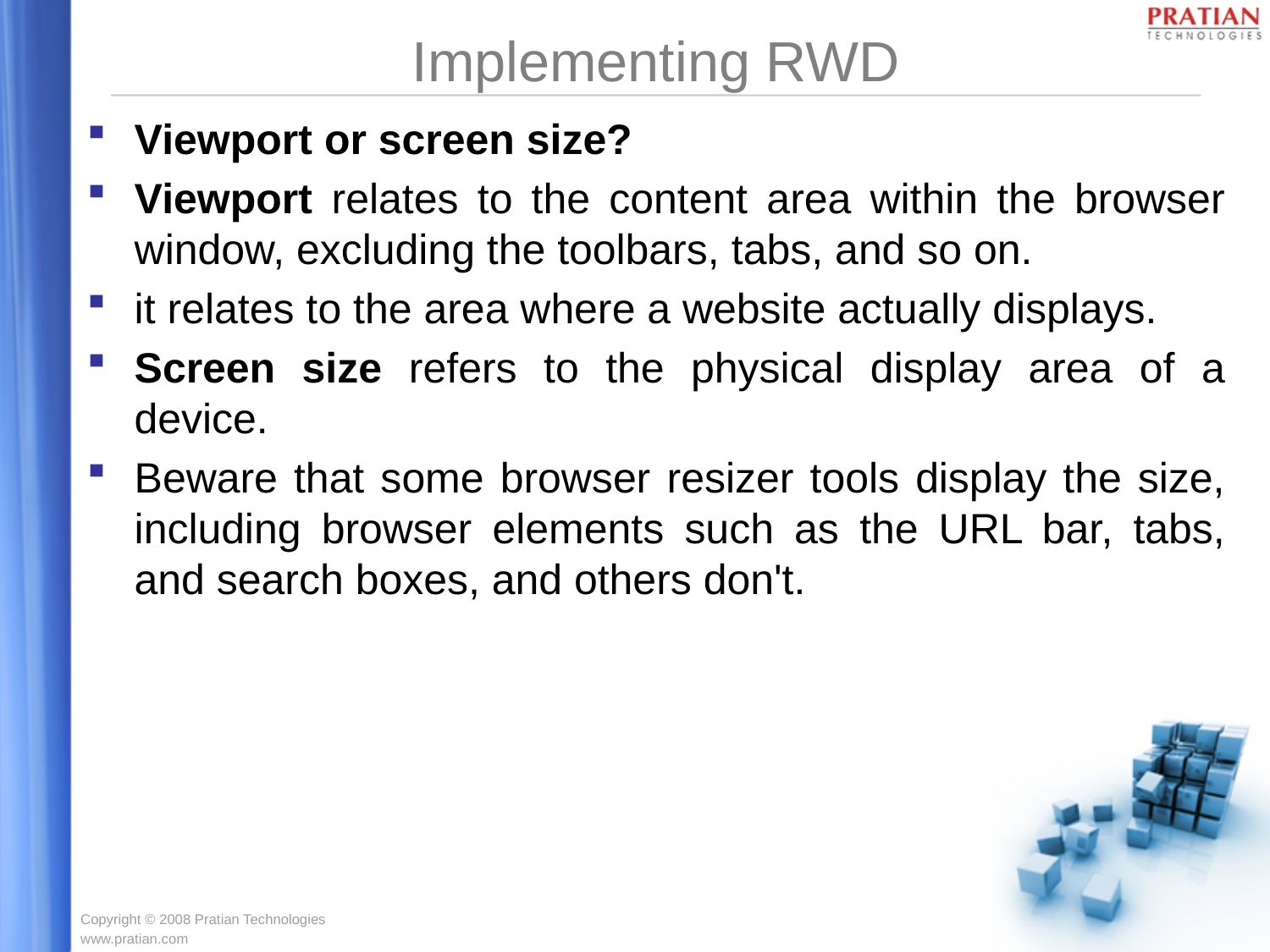

# Implementing RWD
Viewport or screen size?
Viewport relates to the content area within the browser window, excluding the toolbars, tabs, and so on.
it relates to the area where a website actually displays.
Screen size refers to the physical display area of a device.
Beware that some browser resizer tools display the size, including browser elements such as the URL bar, tabs, and search boxes, and others don't.